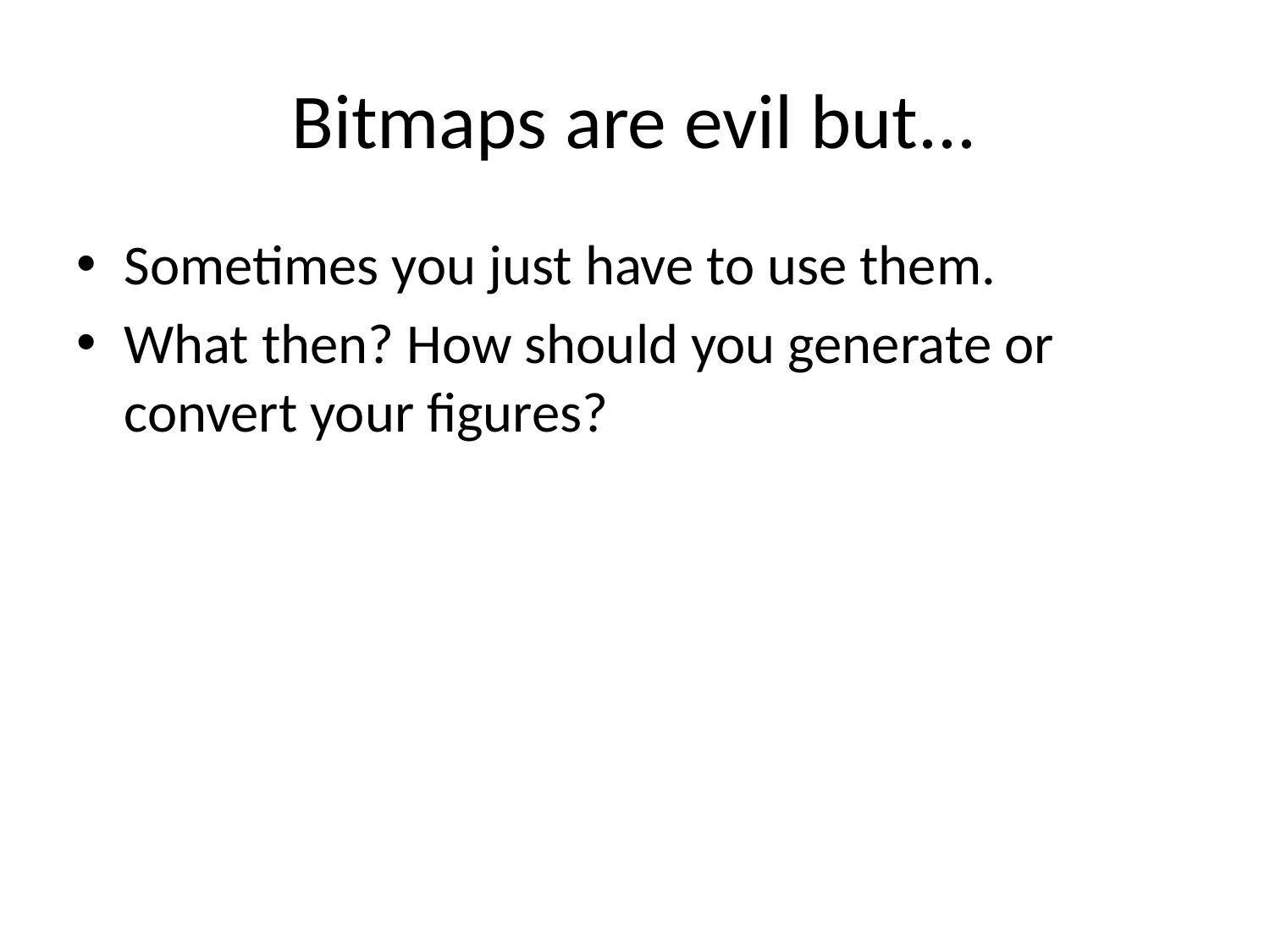

# Bitmaps are evil but...
Sometimes you just have to use them.
What then? How should you generate or convert your figures?